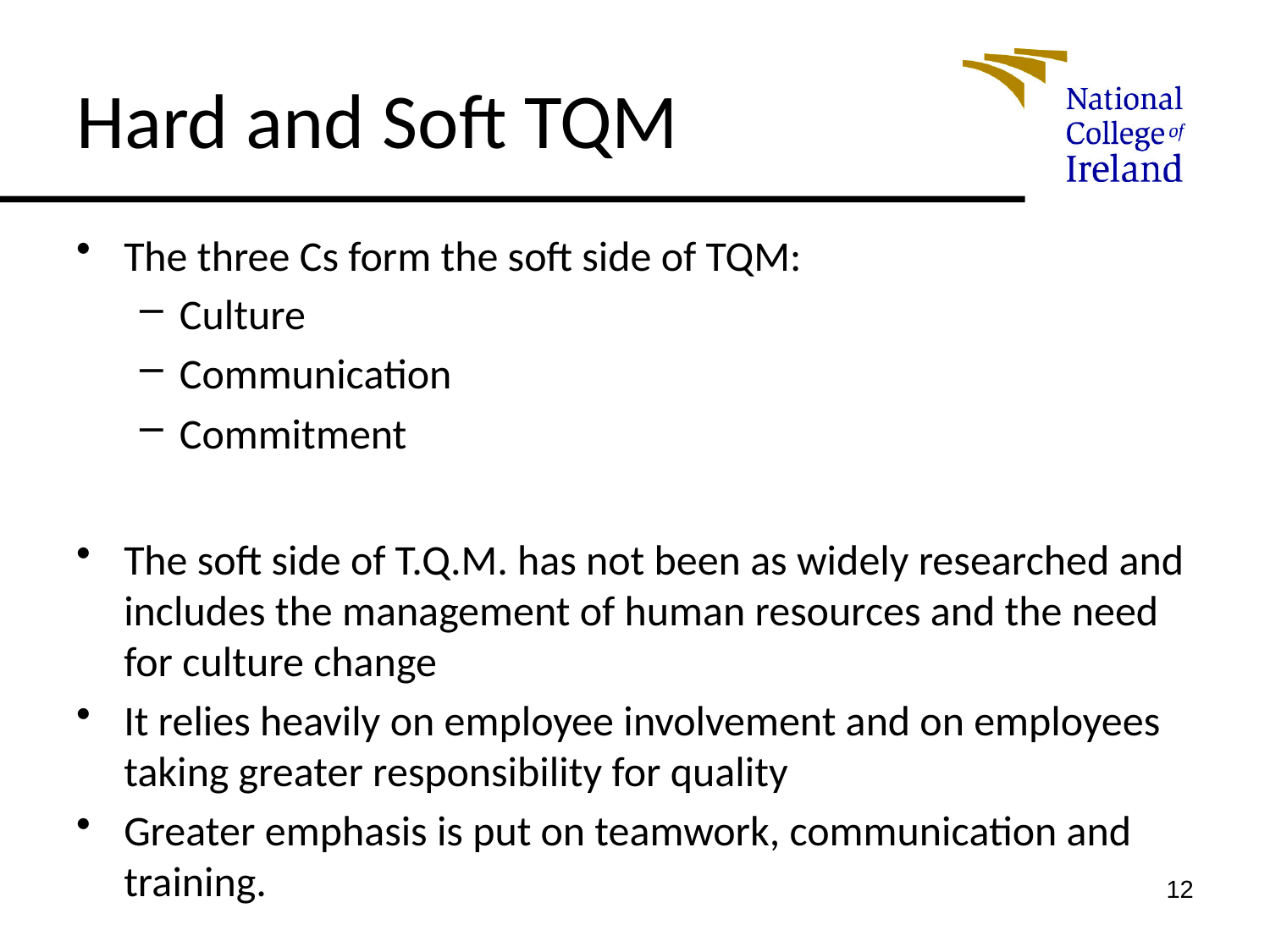

# Hard and Soft TQM
The three Cs form the soft side of TQM:
Culture
Communication
Commitment

The soft side of T.Q.M. has not been as widely researched and includes the management of human resources and the need for culture change
It relies heavily on employee involvement and on employees taking greater responsibility for quality
Greater emphasis is put on teamwork, communication and training.

12